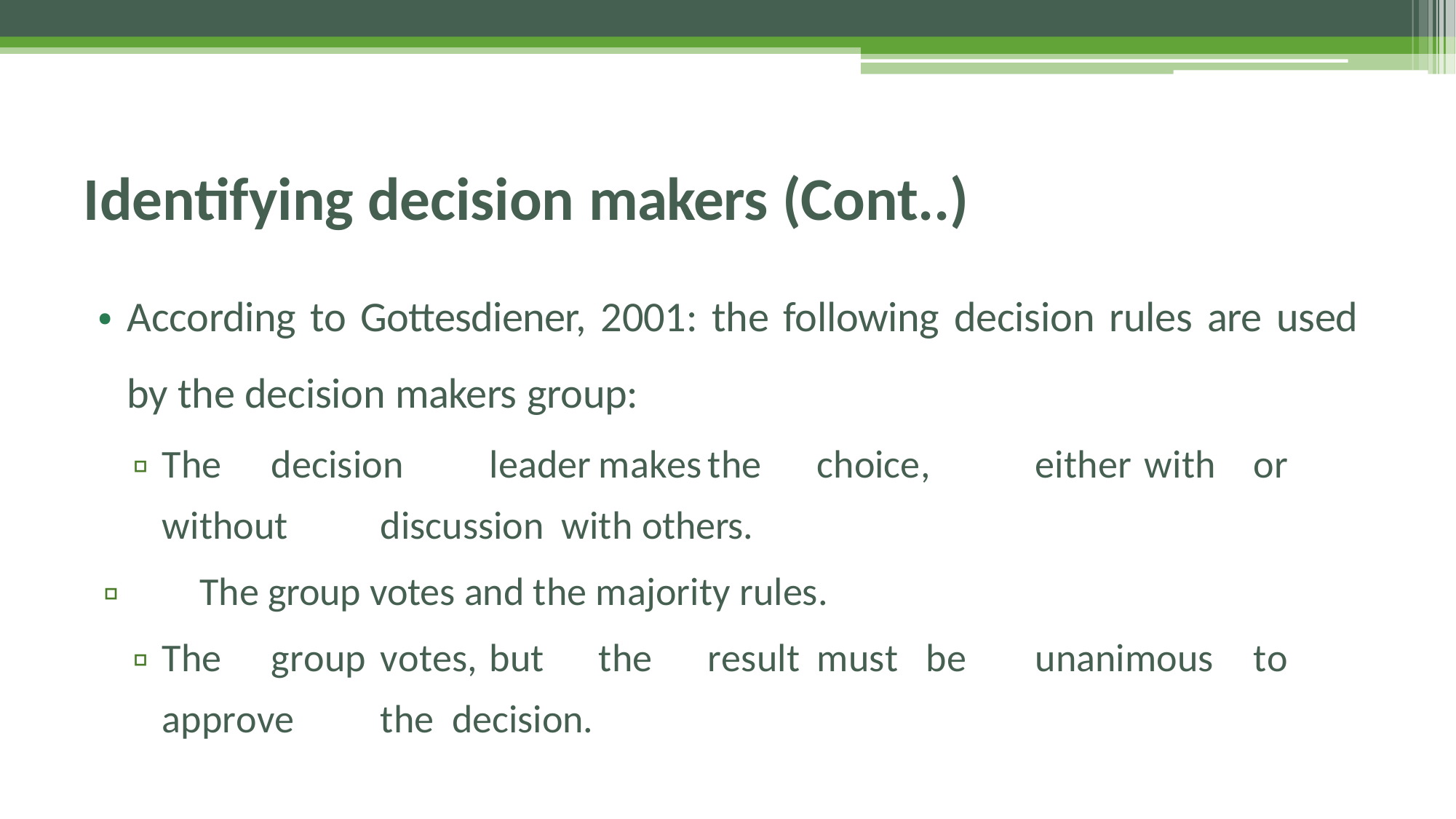

# Identifying decision makers (Cont..)
• According to Gottesdiener, 2001: the following decision rules are used  by the decision makers group:
▫	The	decision	leader	makes	the	choice,	either	with	or	without	discussion  with others.
▫	The group votes and the majority rules.
▫	The	group	votes,	but	the	result	must	be	unanimous	to	approve	the  decision.